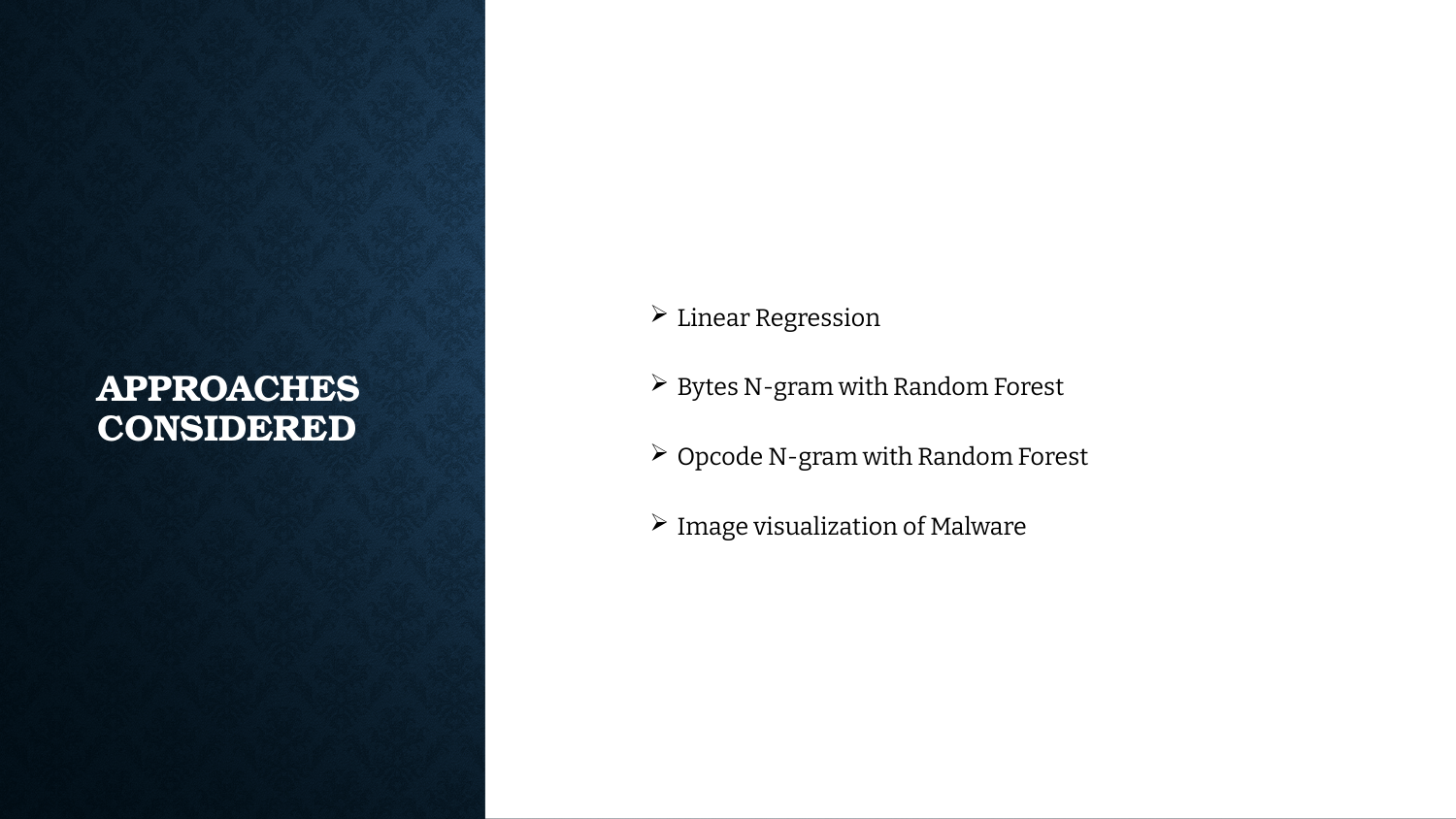

# Approaches Considered
Linear Regression

Bytes N-gram with Random Forest

Opcode N-gram with Random Forest

Image visualization of Malware